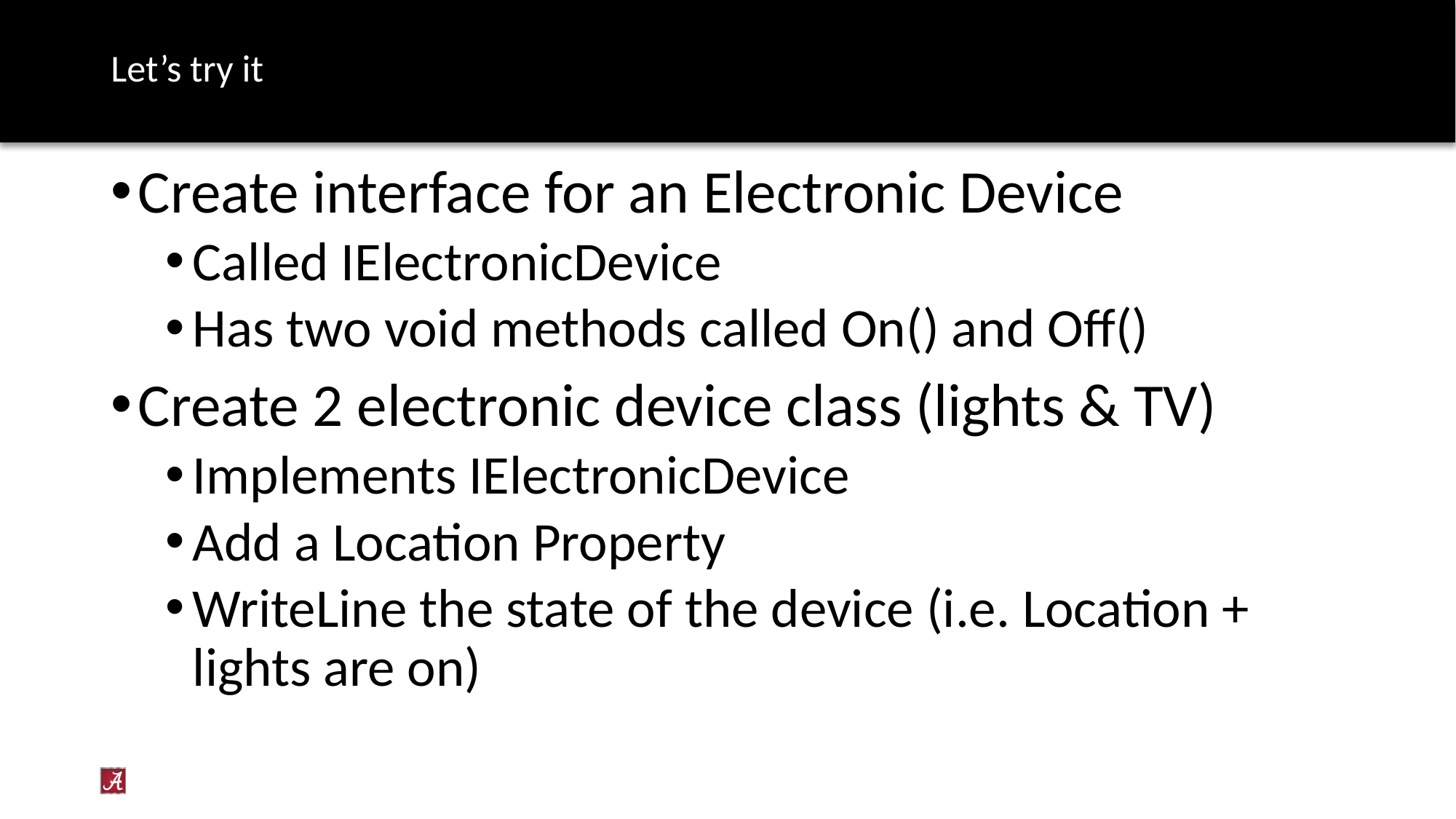

# Let’s try it
Create interface for an Electronic Device
Called IElectronicDevice
Has two void methods called On() and Off()
Create 2 electronic device class (lights & TV)
Implements IElectronicDevice
Add a Location Property
WriteLine the state of the device (i.e. Location + lights are on)